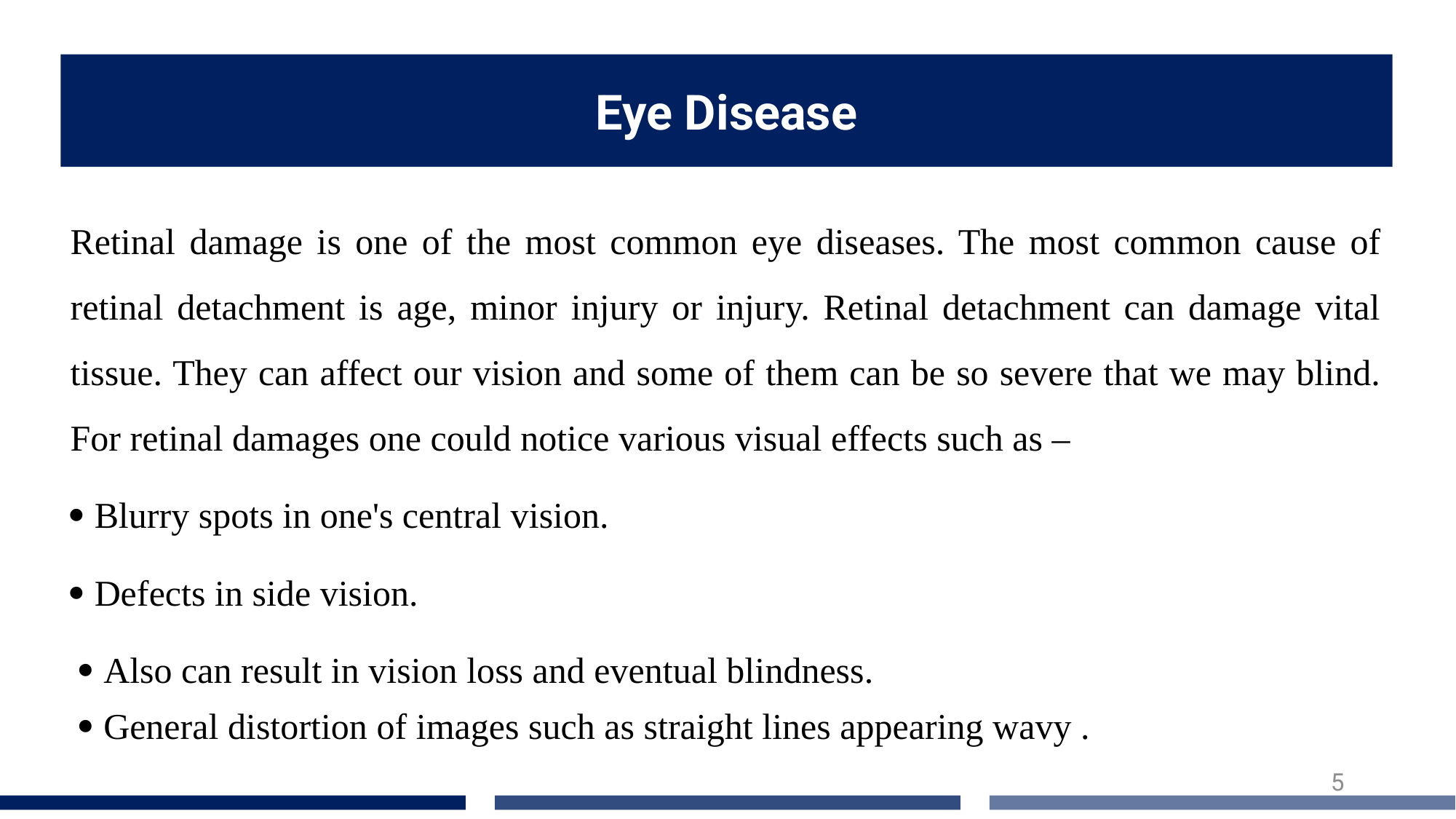

# Eye Disease
Retinal damage is one of the most common eye diseases. The most common cause of retinal detachment is age, minor injury or injury. Retinal detachment can damage vital tissue. They can affect our vision and some of them can be so severe that we may blind. For retinal damages one could notice various visual effects such as –
• Blurry spots in one's central vision.
• Defects in side vision.
 • Also can result in vision loss and eventual blindness.
 • General distortion of images such as straight lines appearing wavy .
5